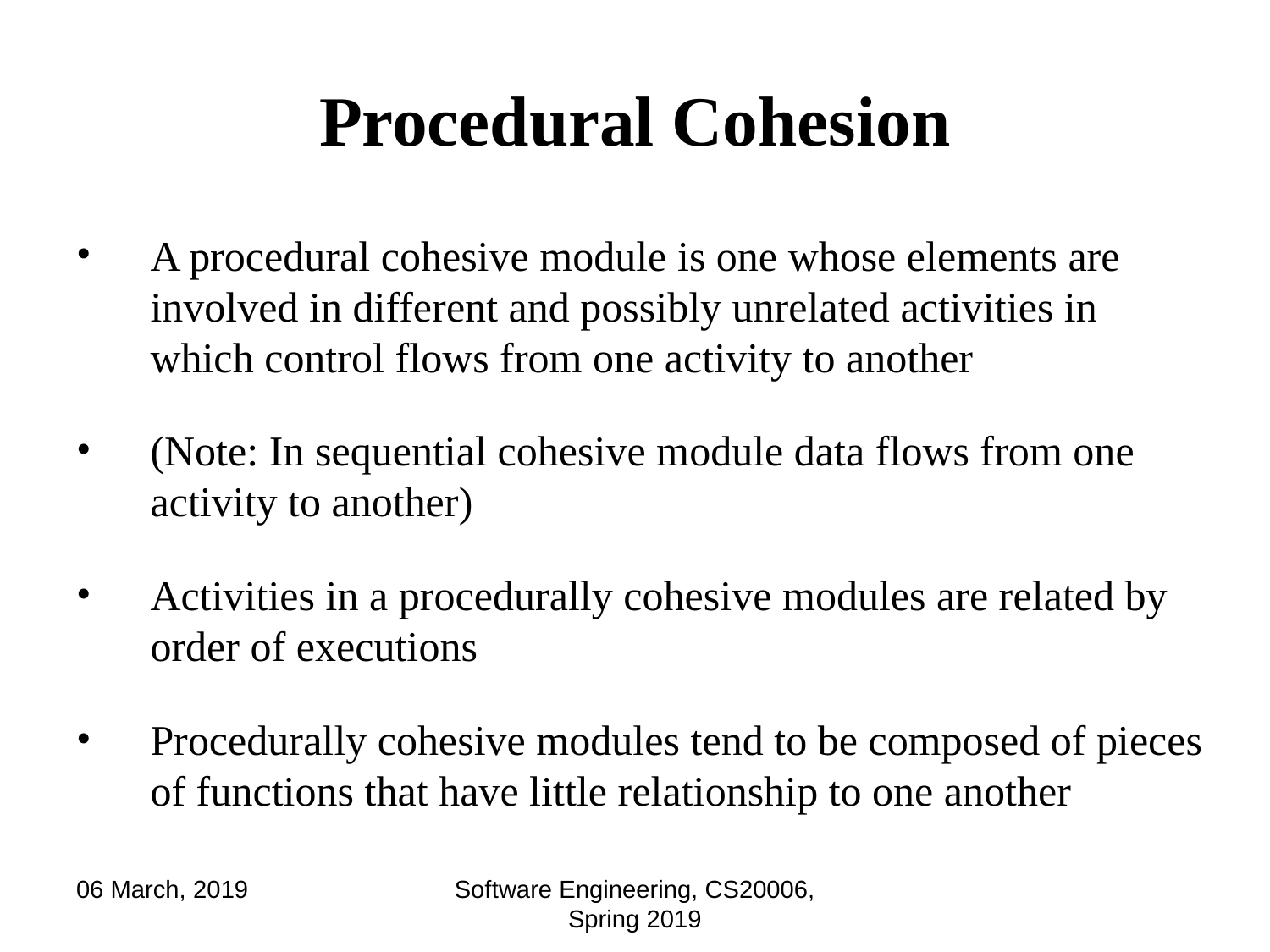

# Procedural Cohesion
A procedural cohesive module is one whose elements are involved in different and possibly unrelated activities in which control flows from one activity to another

(Note: In sequential cohesive module data flows from one activity to another)

Activities in a procedurally cohesive modules are related by order of executions

Procedurally cohesive modules tend to be composed of pieces of functions that have little relationship to one another
06 March, 2019
Software Engineering, CS20006, Spring 2019